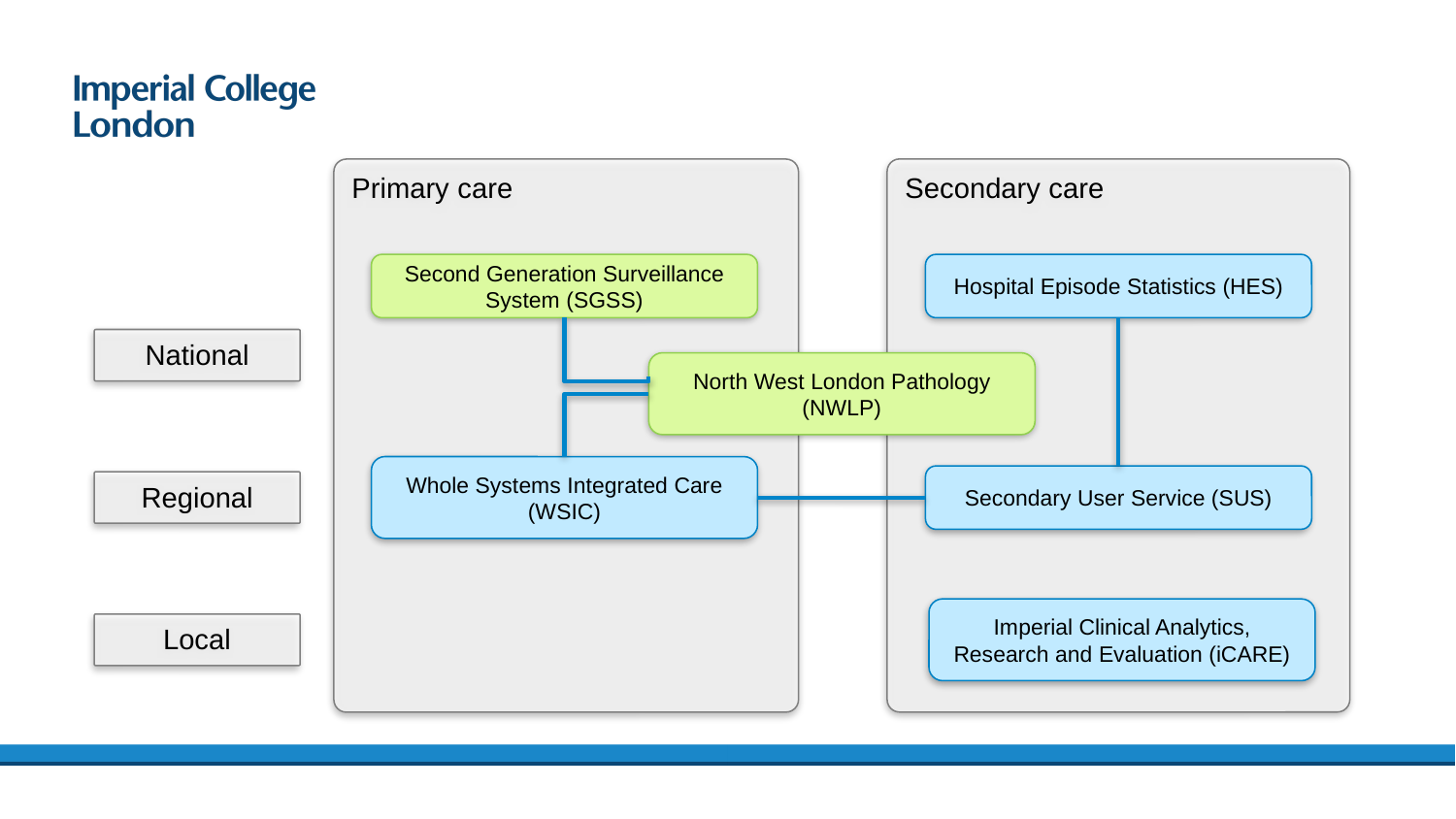

Secondary care
Primary care
Second Generation Surveillance System (SGSS)
Hospital Episode Statistics (HES)
National
North West London Pathology
(NWLP)
Whole Systems Integrated Care (WSIC)
Secondary User Service (SUS)
Regional
Imperial Clinical Analytics, Research and Evaluation (iCARE)
Local